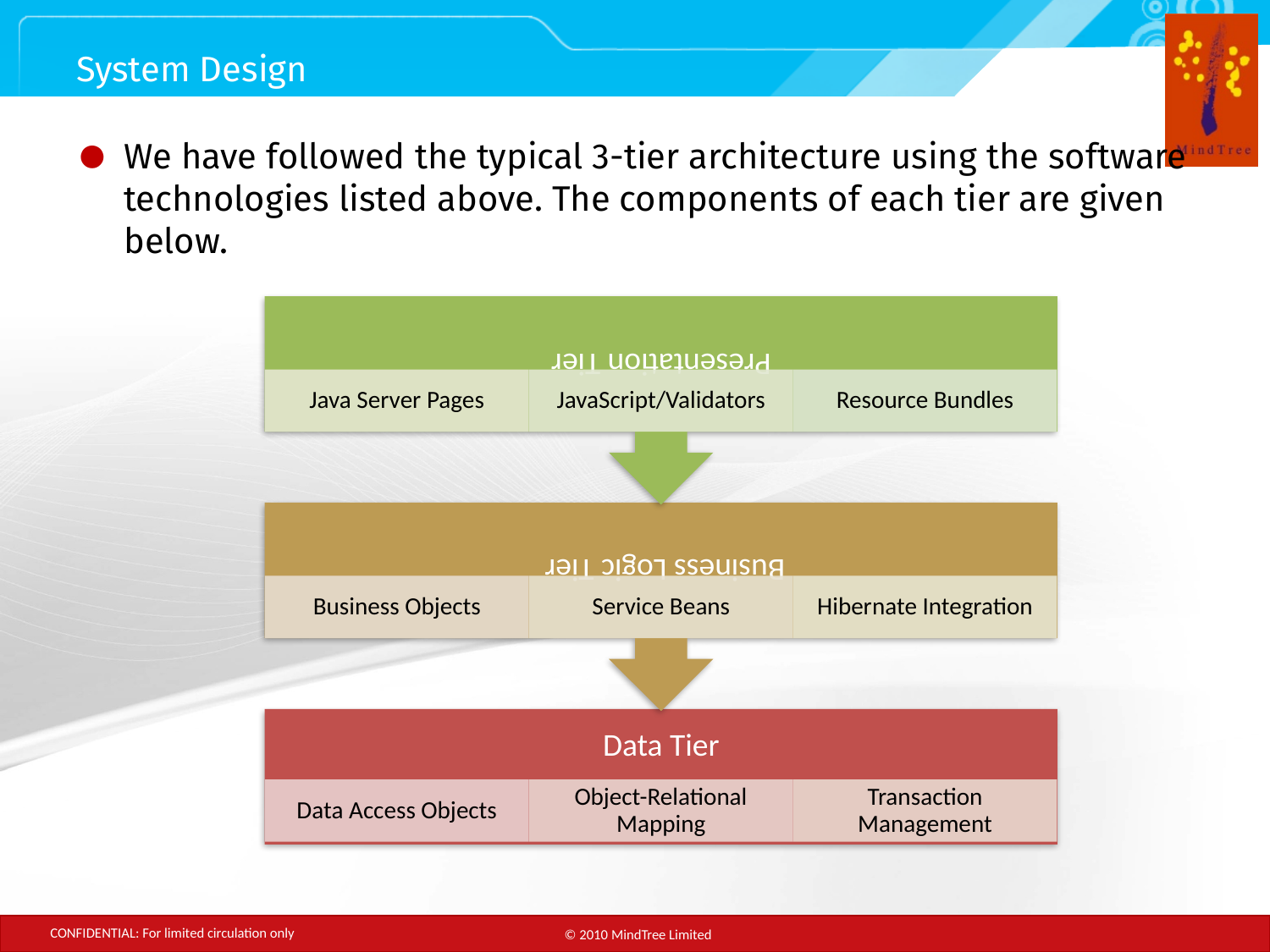

# System Design
We have followed the typical 3-tier architecture using the software technologies listed above. The components of each tier are given below.
Data Tier
Data Access Objects
Object-Relational Mapping
Transaction Management
Business Logic Tier
Business Objects
Service Beans
Hibernate Integration
Presentation Tier
Java Server Pages
JavaScript/Validators
Resource Bundles